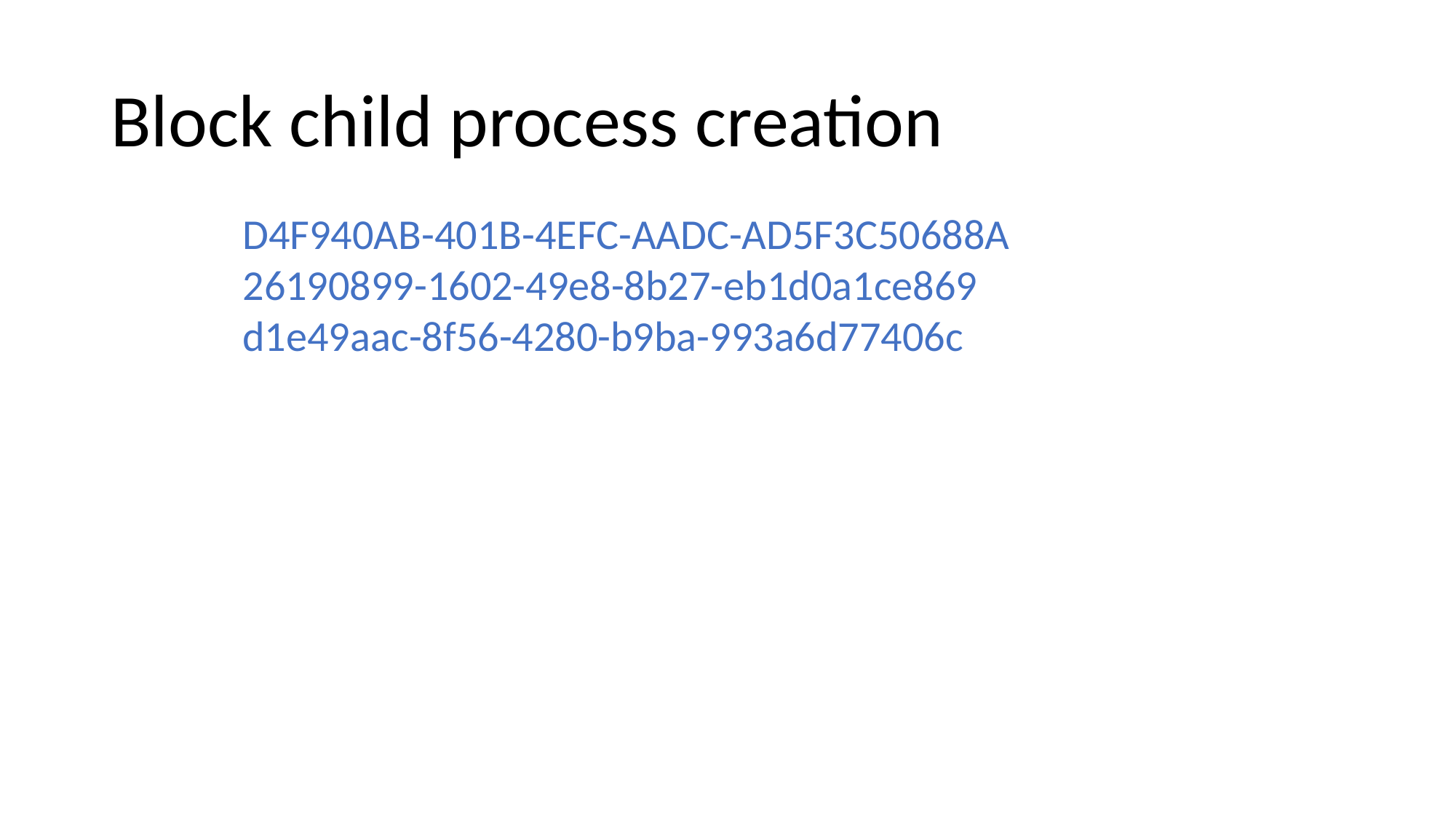

# Block child process creation
D4F940AB-401B-4EFC-AADC-AD5F3C50688A
26190899-1602-49e8-8b27-eb1d0a1ce869
d1e49aac-8f56-4280-b9ba-993a6d77406c